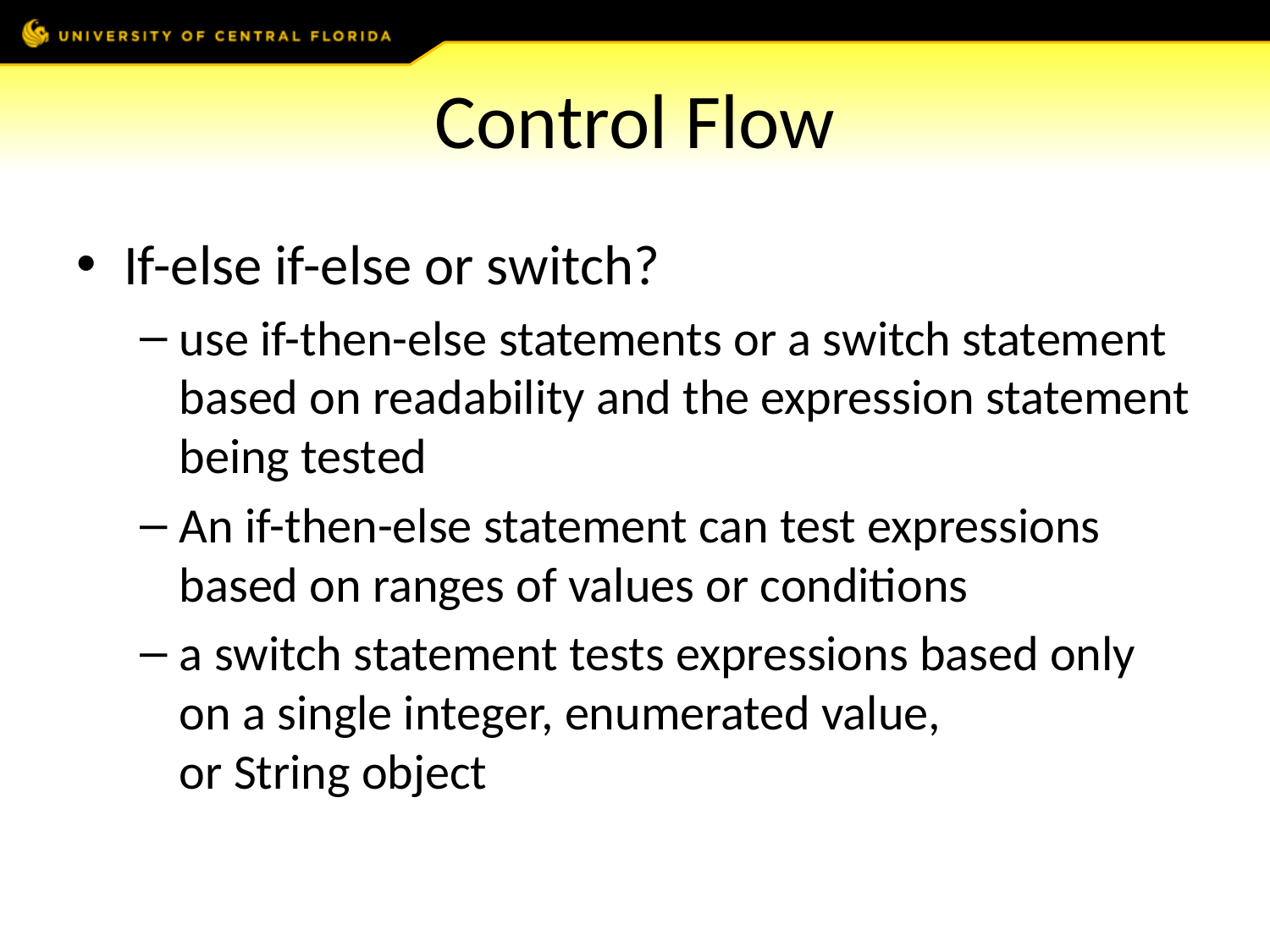

# Control Flow
If-else if-else or switch?
use if-then-else statements or a switch statement based on readability and the expression statement being tested
An if-then-else statement can test expressions based on ranges of values or conditions
a switch statement tests expressions based only on a single integer, enumerated value, or String object